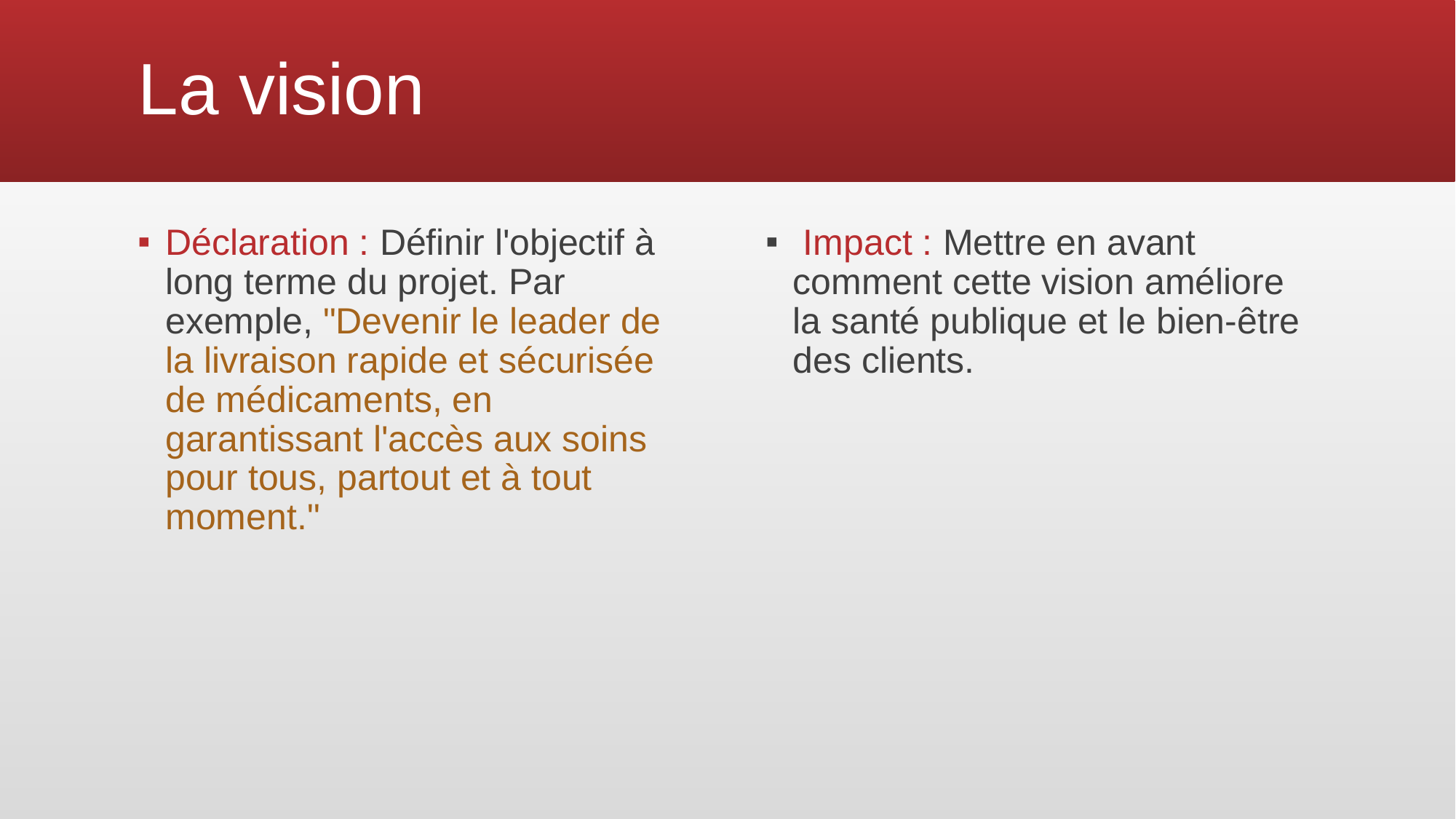

# La vision
Déclaration : Définir l'objectif à long terme du projet. Par exemple, "Devenir le leader de la livraison rapide et sécurisée de médicaments, en garantissant l'accès aux soins pour tous, partout et à tout moment."
 Impact : Mettre en avant comment cette vision améliore la santé publique et le bien-être des clients.